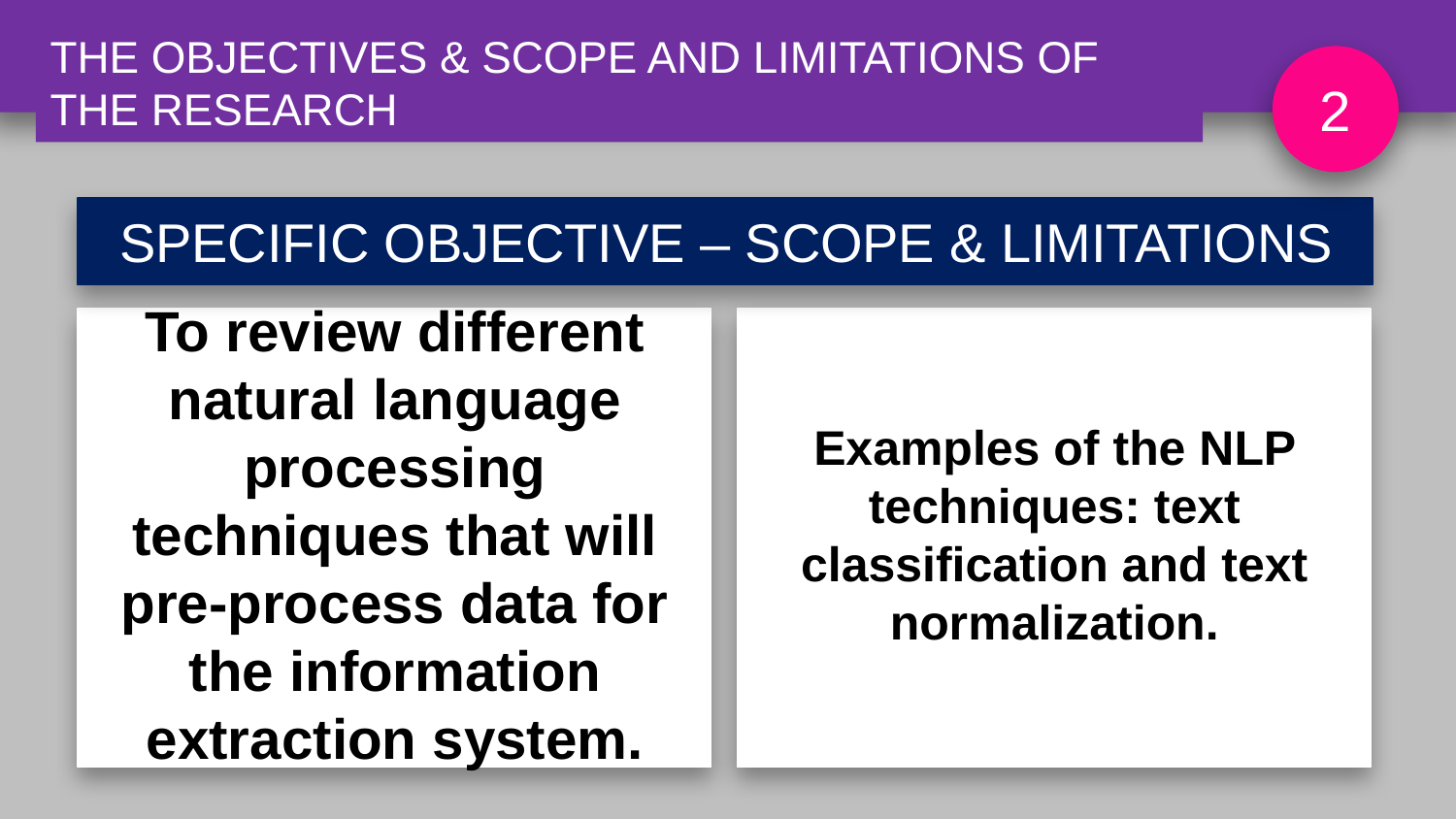

THE OBJECTIVES & SCOPE AND LIMITATIONS OF THE RESEARCH
2

SPECIFIC OBJECTIVE – SCOPE & LIMITATIONS

To review different natural language processing techniques that will pre-process data for the information extraction system.

Examples of the NLP techniques: text classification and text normalization.